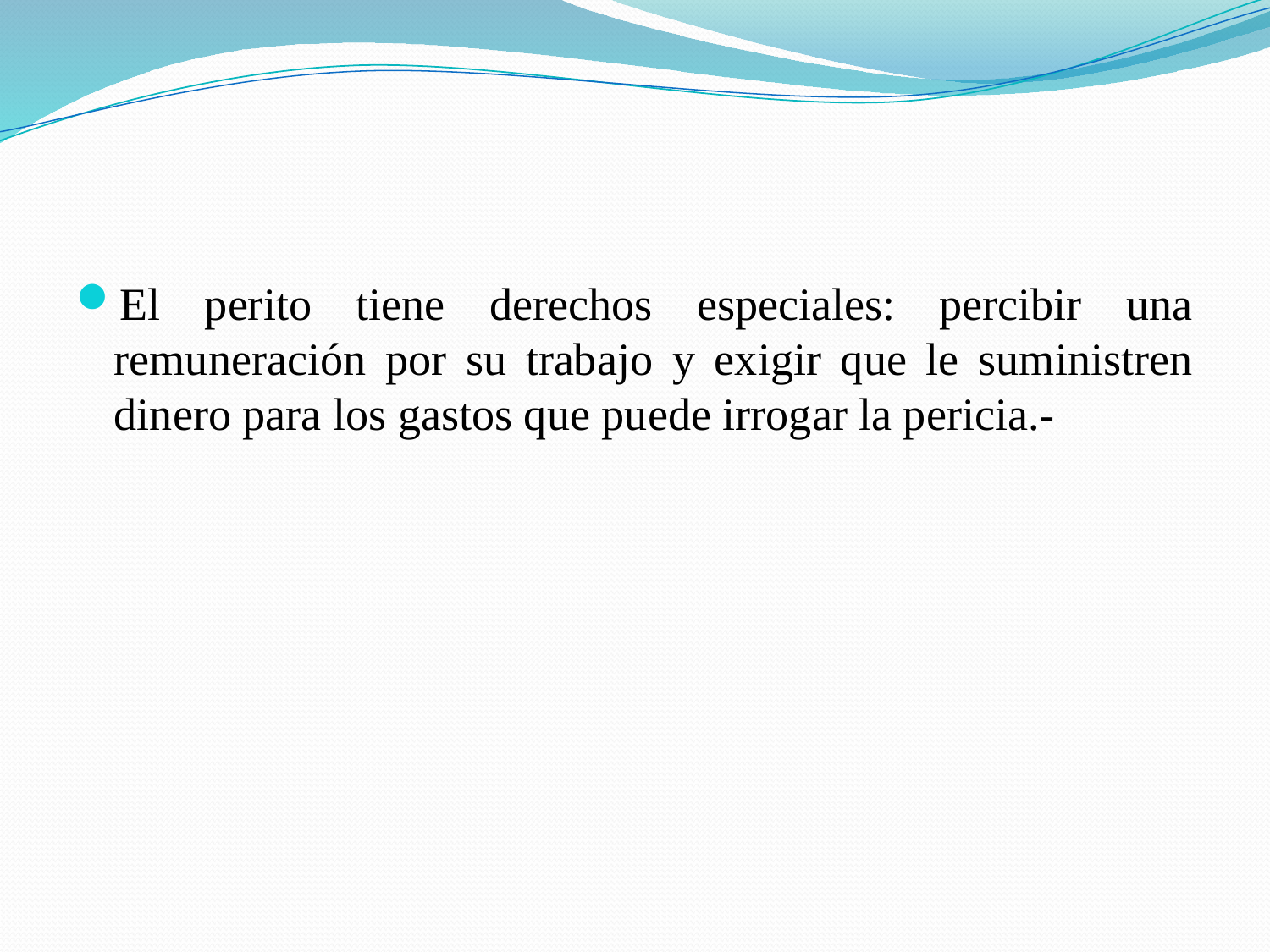

#
El perito tiene derechos especiales: percibir una remuneración por su trabajo y exigir que le suministren dinero para los gastos que puede irrogar la pericia.-